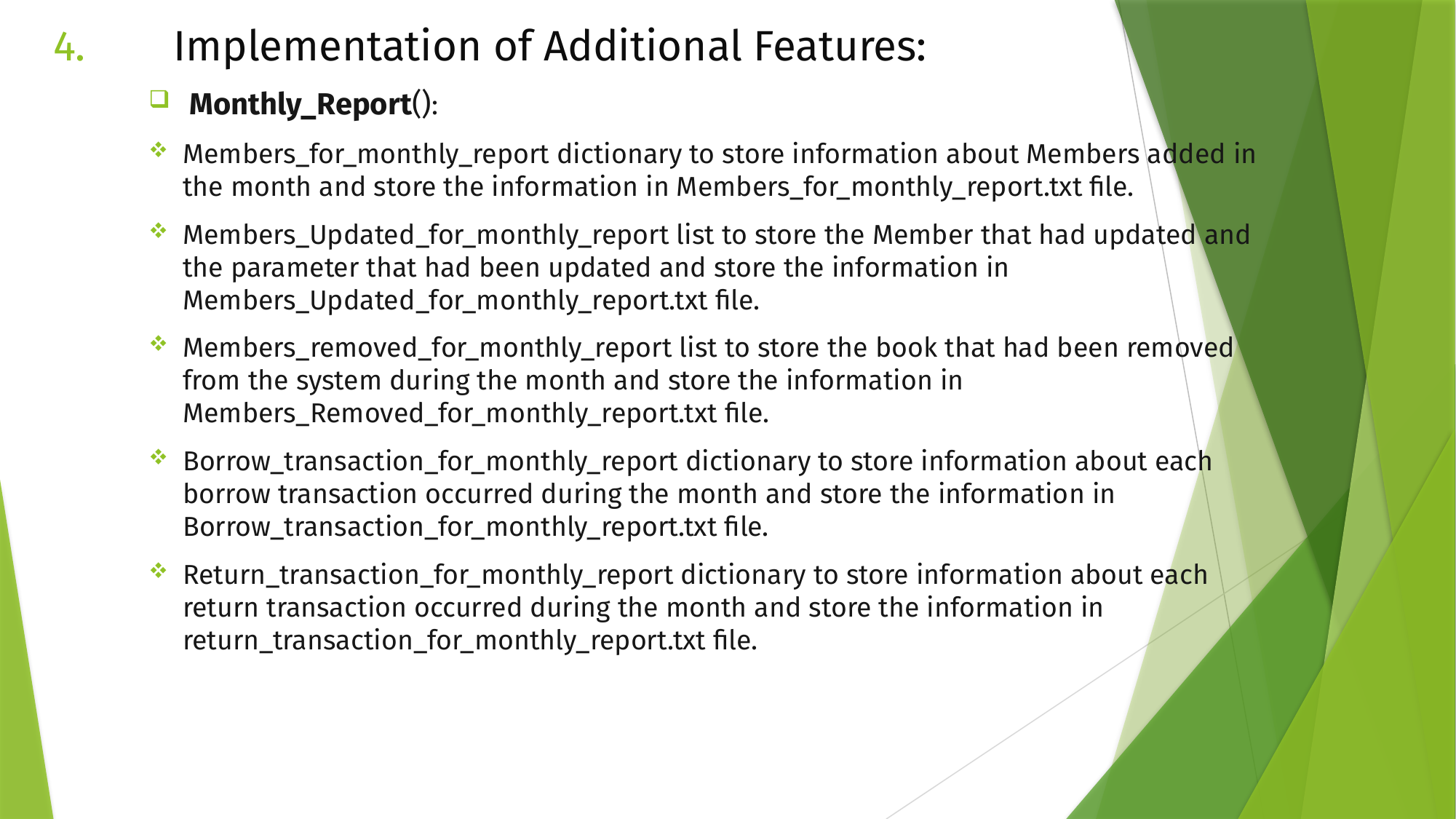

4. 	 Implementation of Additional Features:
Monthly_Report():
Members_for_monthly_report dictionary to store information about Members added in the month and store the information in Members_for_monthly_report.txt file.
Members_Updated_for_monthly_report list to store the Member that had updated and the parameter that had been updated and store the information in Members_Updated_for_monthly_report.txt file.
Members_removed_for_monthly_report list to store the book that had been removed from the system during the month and store the information in Members_Removed_for_monthly_report.txt file.
Borrow_transaction_for_monthly_report dictionary to store information about each borrow transaction occurred during the month and store the information in Borrow_transaction_for_monthly_report.txt file.
Return_transaction_for_monthly_report dictionary to store information about each return transaction occurred during the month and store the information in return_transaction_for_monthly_report.txt file.